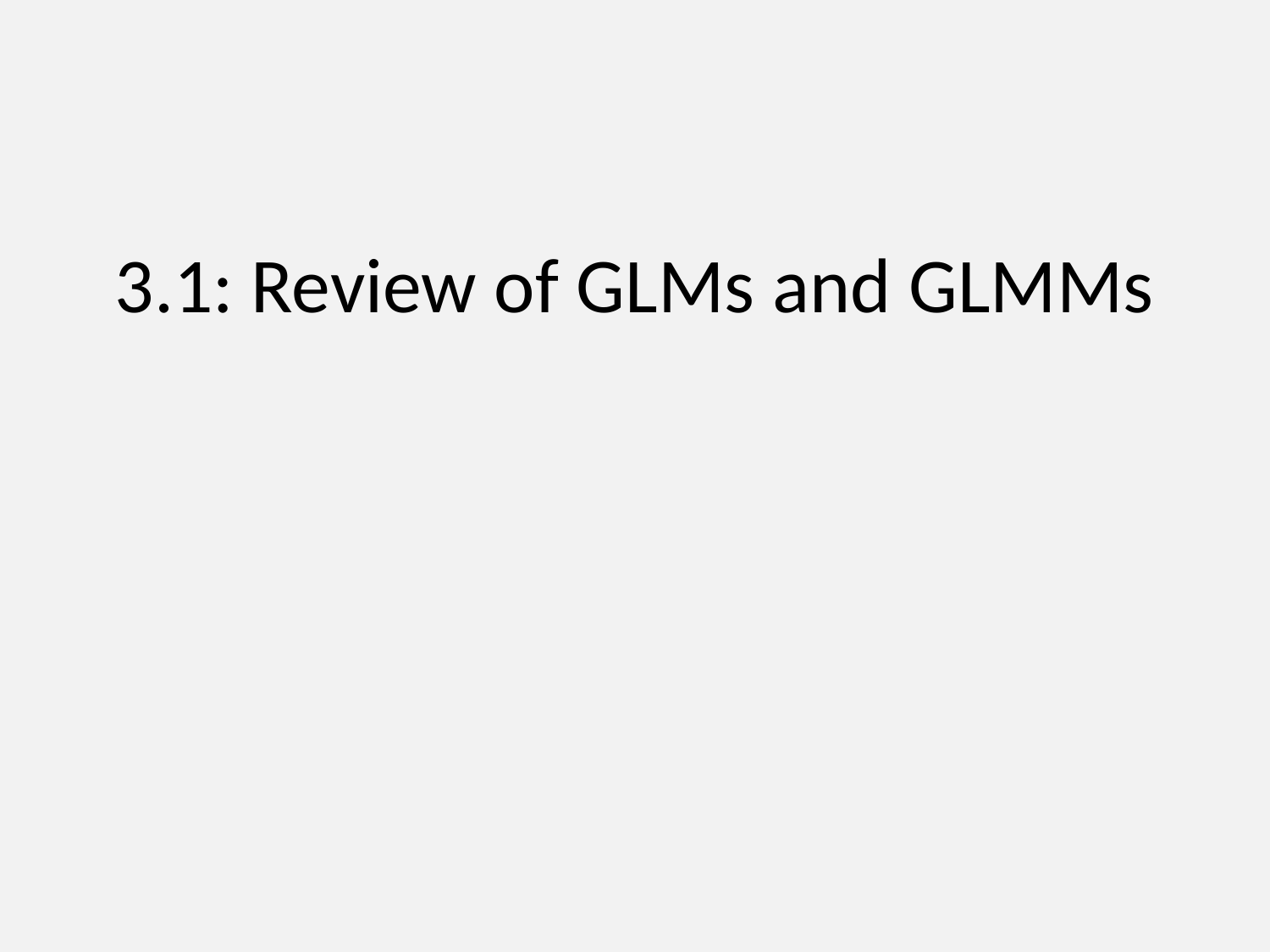

# 3.1: Review of GLMs and GLMMs